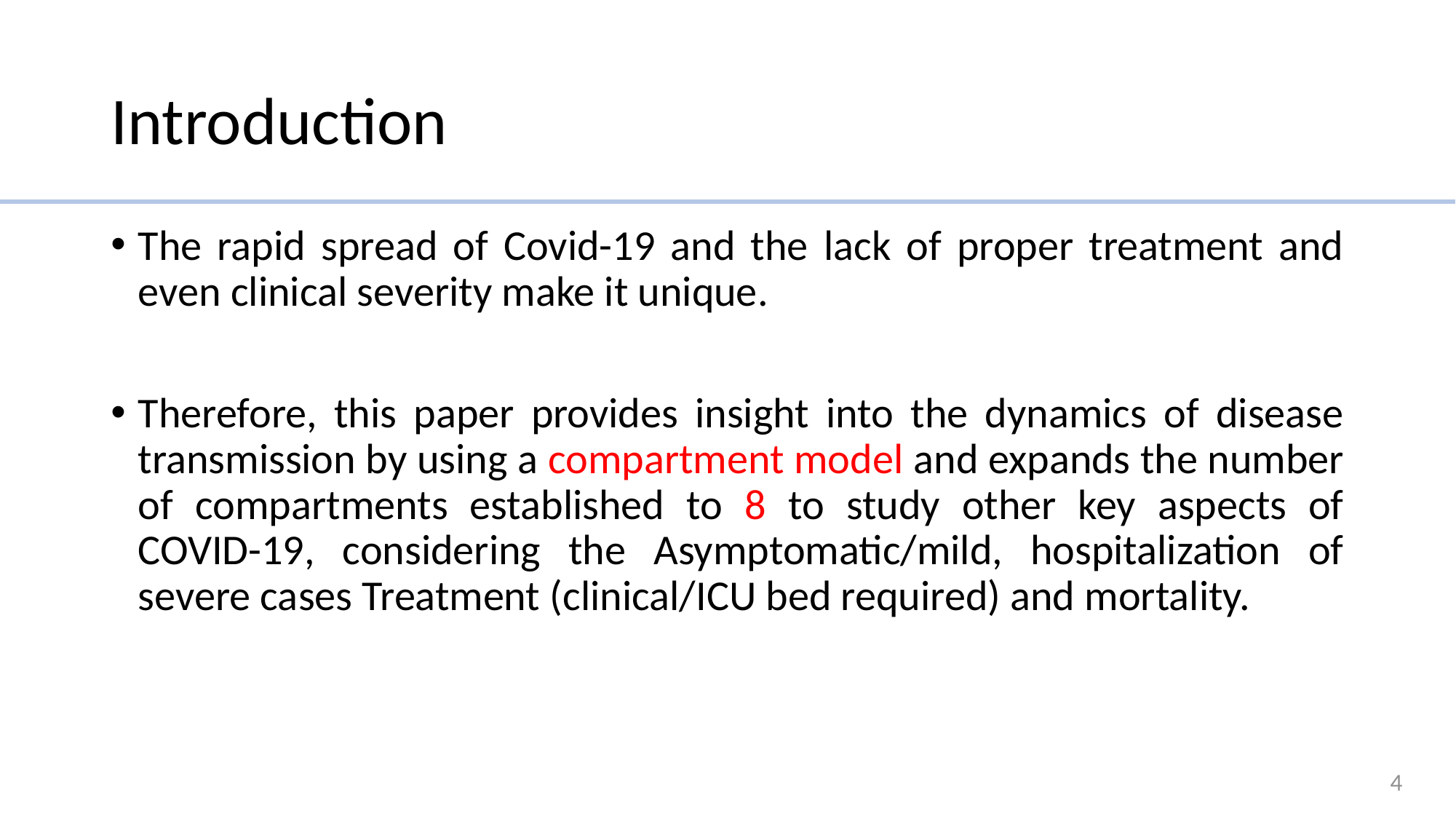

# Introduction
The rapid spread of Covid-19 and the lack of proper treatment and even clinical severity make it unique.

Therefore, this paper provides insight into the dynamics of disease transmission by using a compartment model and expands the number of compartments established to 8 to study other key aspects of COVID-19, considering the Asymptomatic/mild, hospitalization of severe cases Treatment (clinical/ICU bed required) and mortality.
4